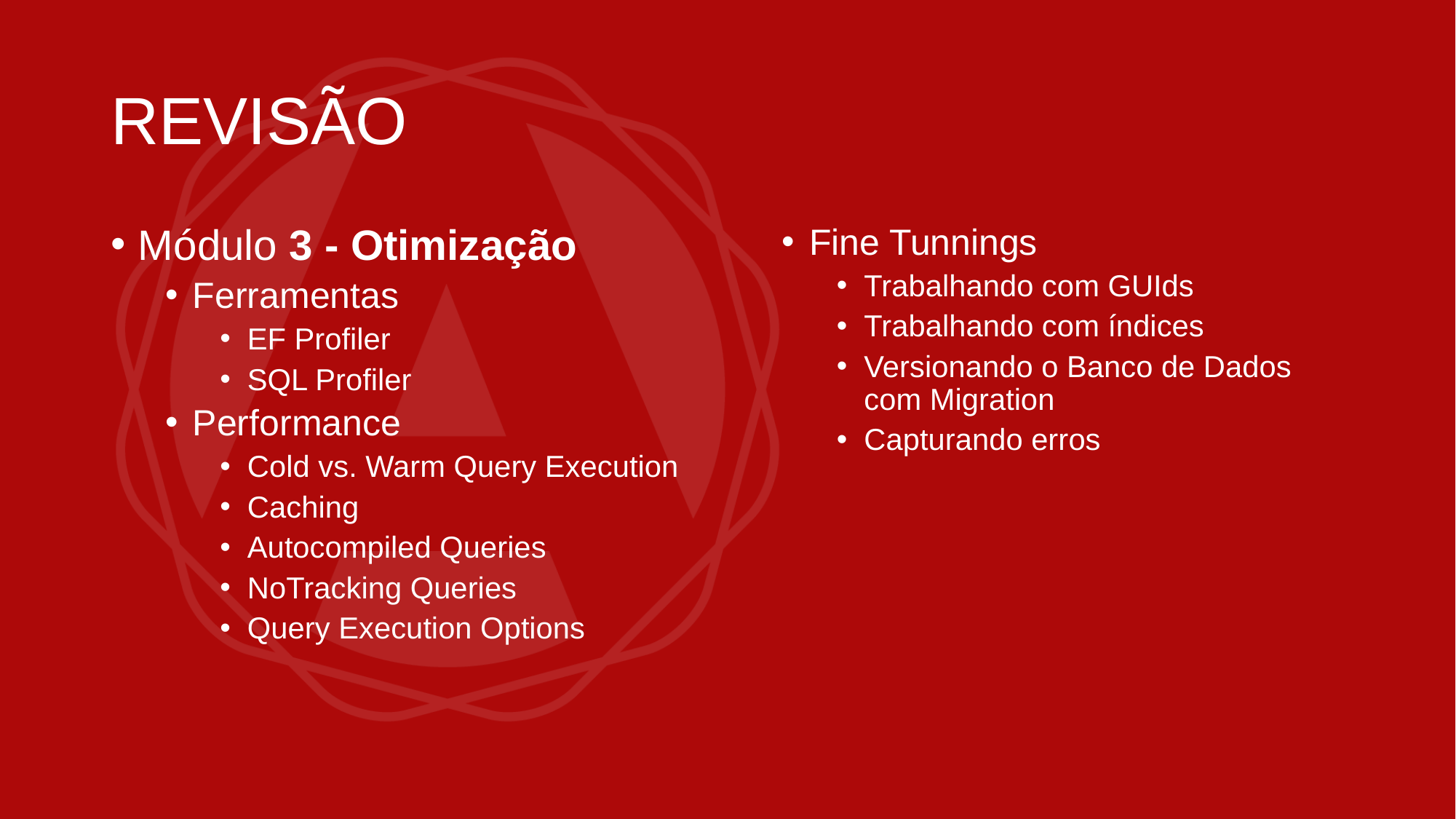

# REVISÃO
Módulo 3 - Otimização
Ferramentas
EF Profiler
SQL Profiler
Performance
Cold vs. Warm Query Execution
Caching
Autocompiled Queries
NoTracking Queries
Query Execution Options

Fine Tunnings
Trabalhando com GUIds
Trabalhando com índices
Versionando o Banco de Dados com Migration
Capturando erros